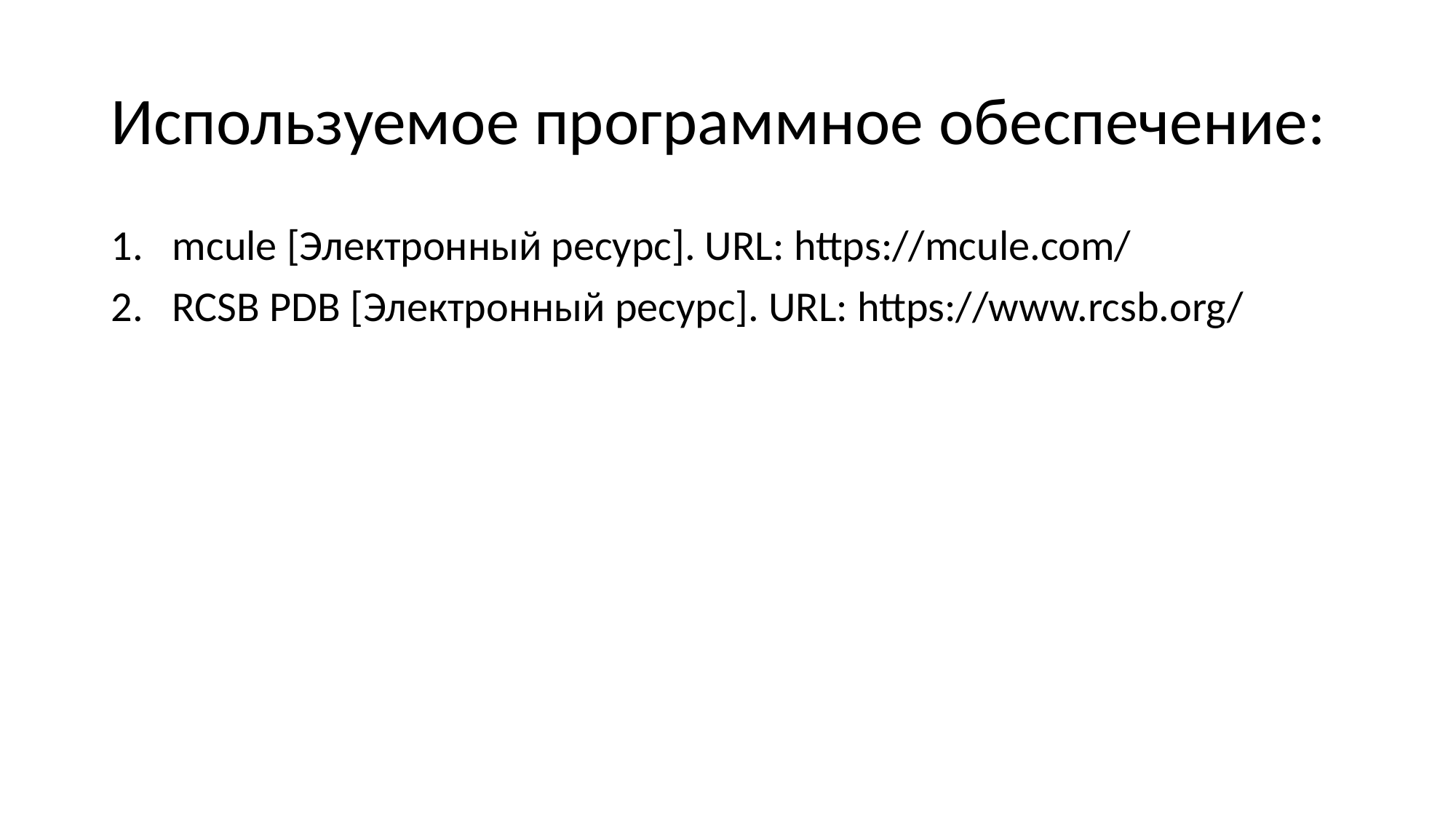

# Используемое программное обеспечение:
mcule [Электронный ресурс]. URL: https://mcule.com/
RCSB PDB [Электронный ресурс]. URL: https://www.rcsb.org/